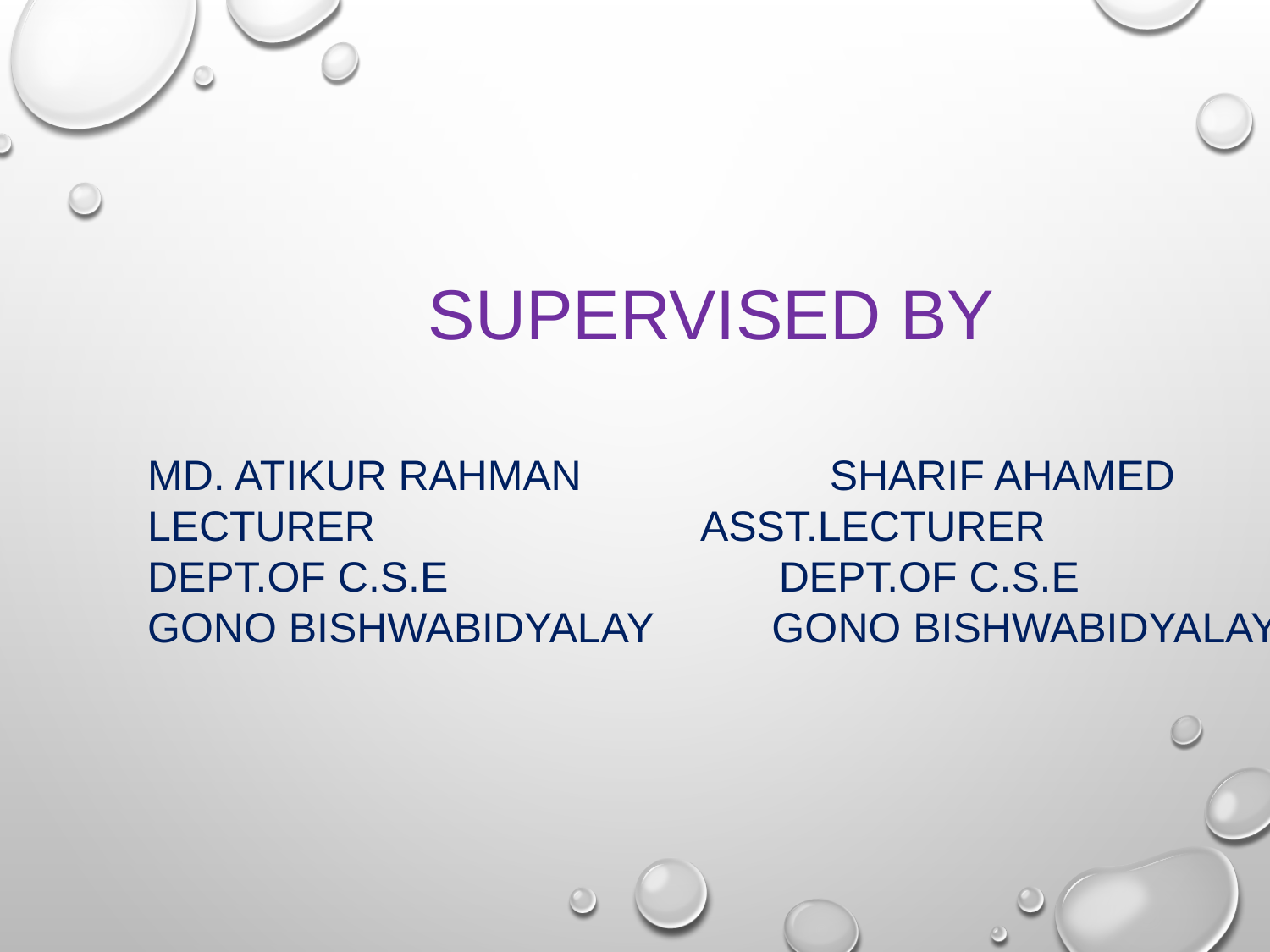

SUPERVISED BY

MD. ATIKUR RAHMAN		    SHARIF AHAMED
LECTURER	                 	    ASST.LECTURER
DEPT.OF C.S.E                            DEPT.OF C.S.E
GONO BISHWABIDYALAY          GONO BISHWABIDYALAY